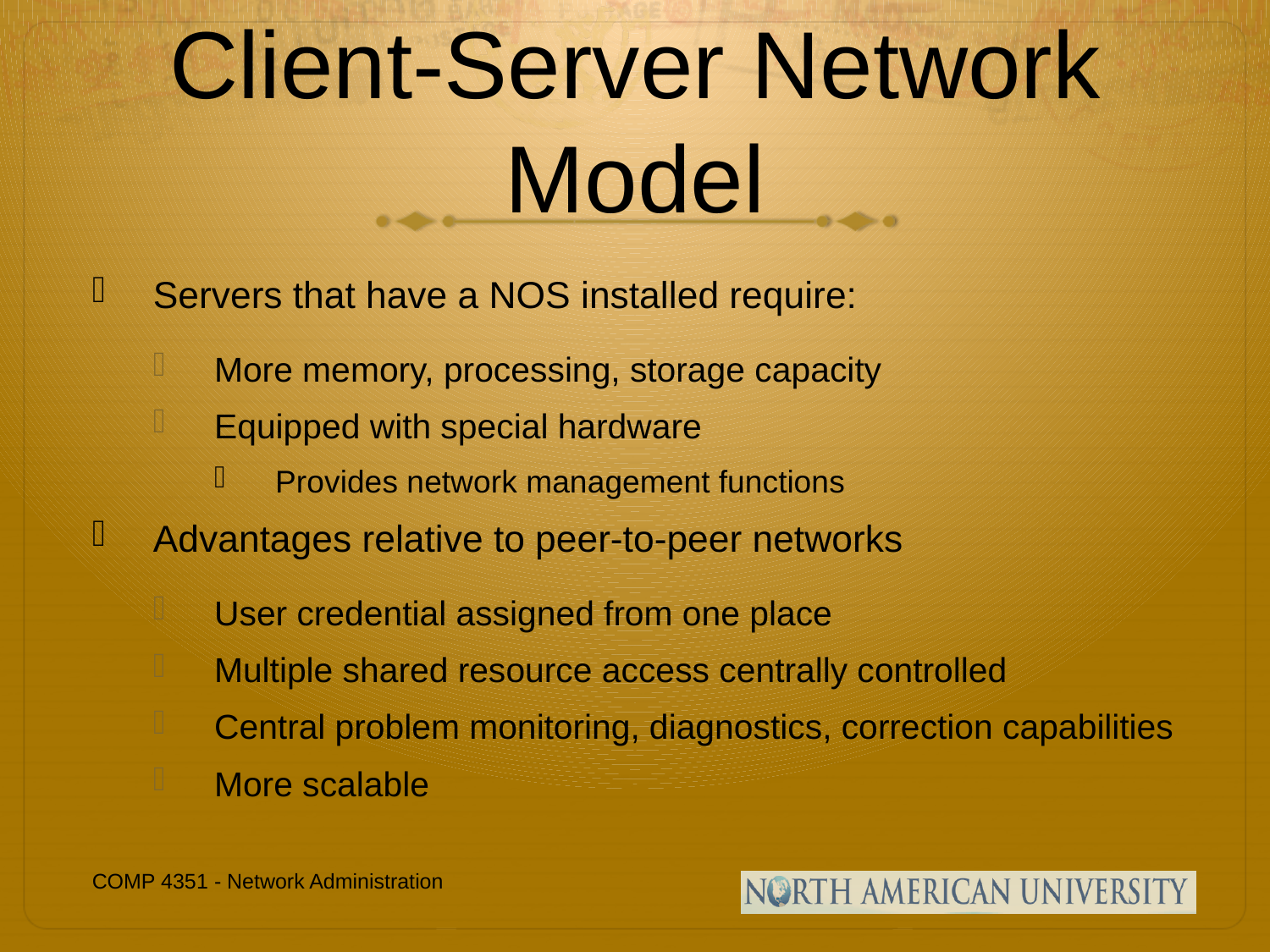

# Client-Server Network Model
Servers that have a NOS installed require:
More memory, processing, storage capacity
Equipped with special hardware
Provides network management functions
Advantages relative to peer-to-peer networks
User credential assigned from one place
Multiple shared resource access centrally controlled
Central problem monitoring, diagnostics, correction capabilities
More scalable

COMP 4351 - Network Administration